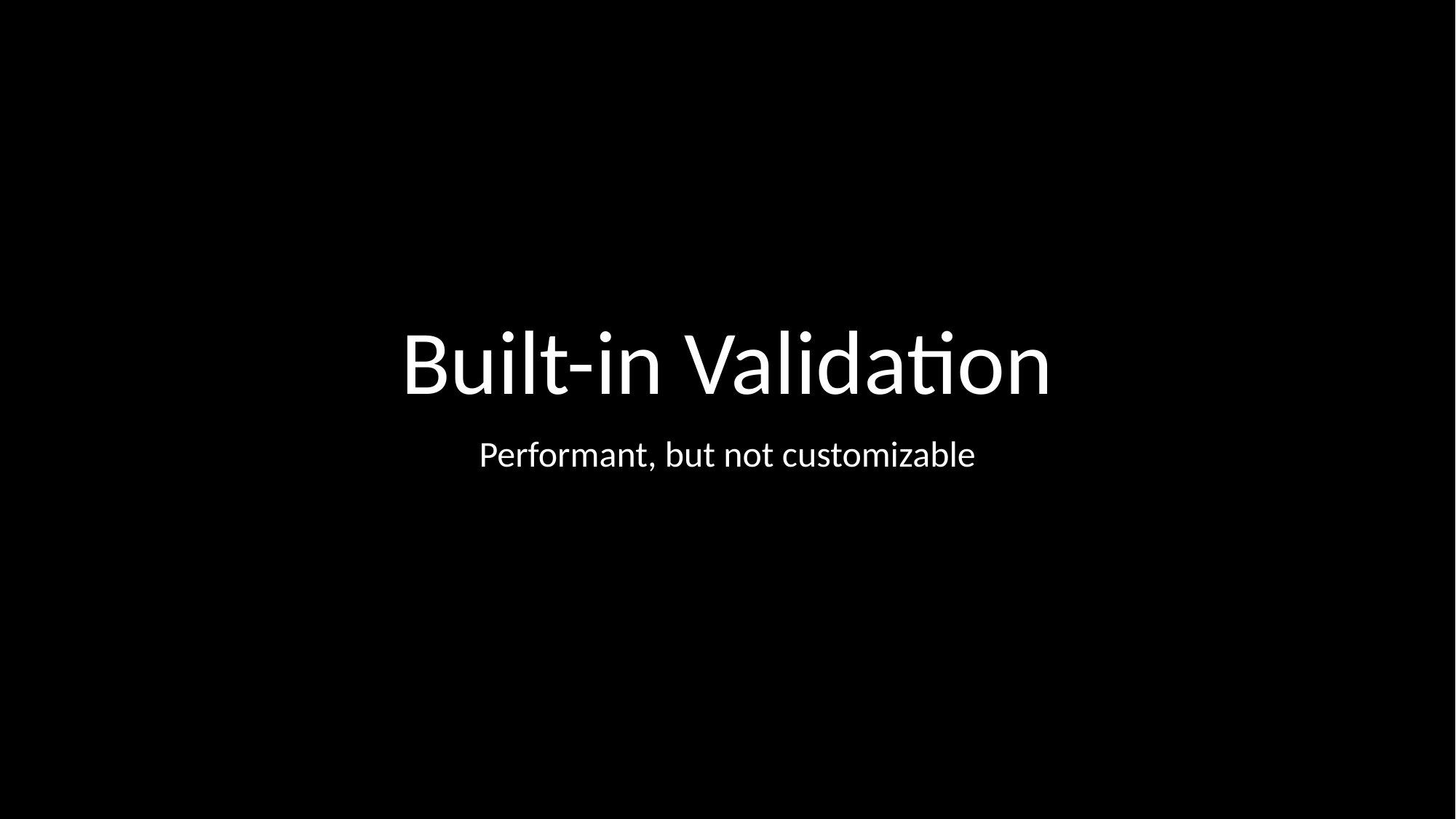

# Built-in Validation
Performant, but not customizable